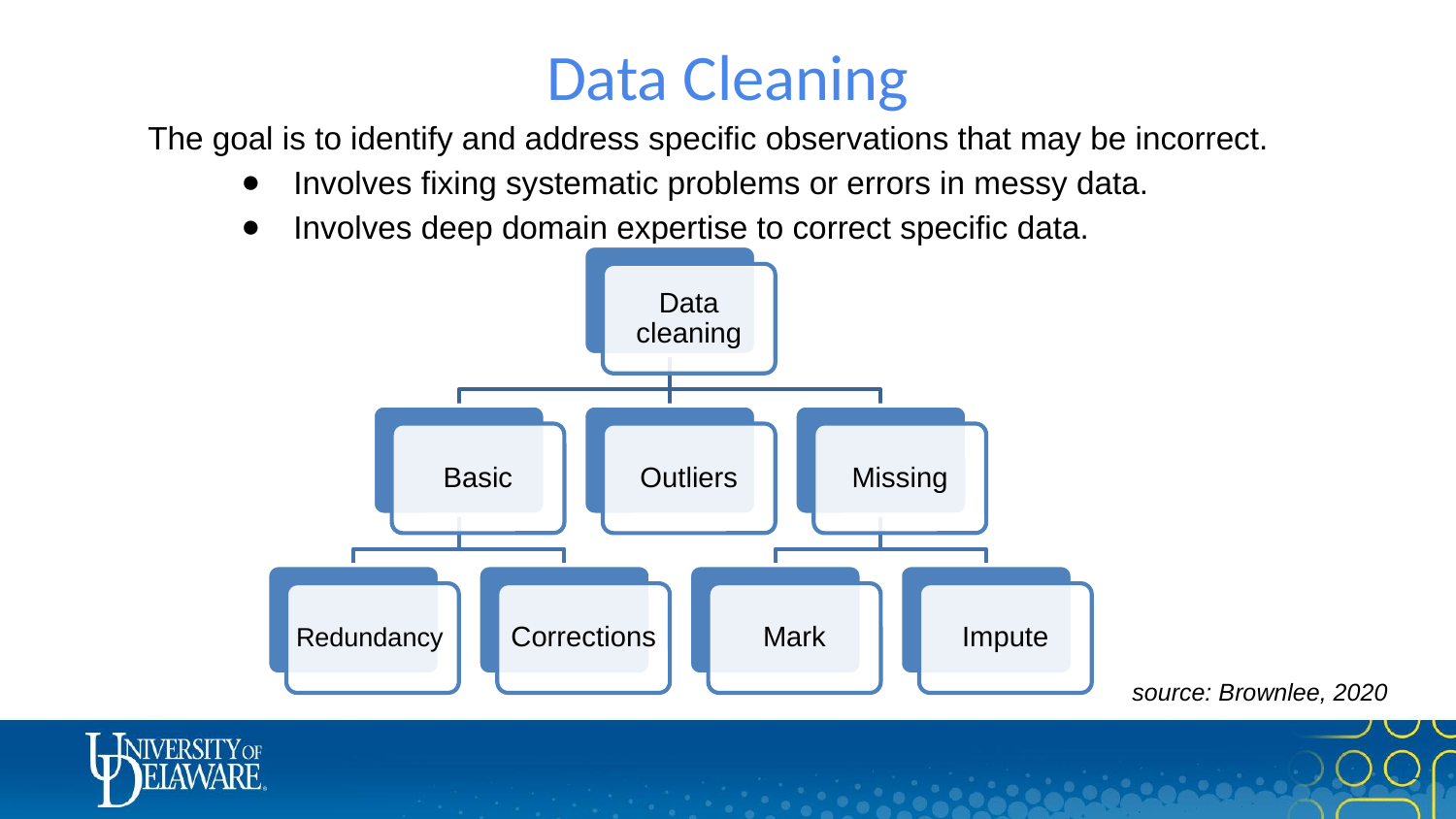

# Data Cleaning
The goal is to identify and address specific observations that may be incorrect.
Involves fixing systematic problems or errors in messy data.
Involves deep domain expertise to correct specific data.

Data cleaning

Basic
Outliers
Missing

Redundancy
Corrections
Mark
Impute
source: Brownlee, 2020
12